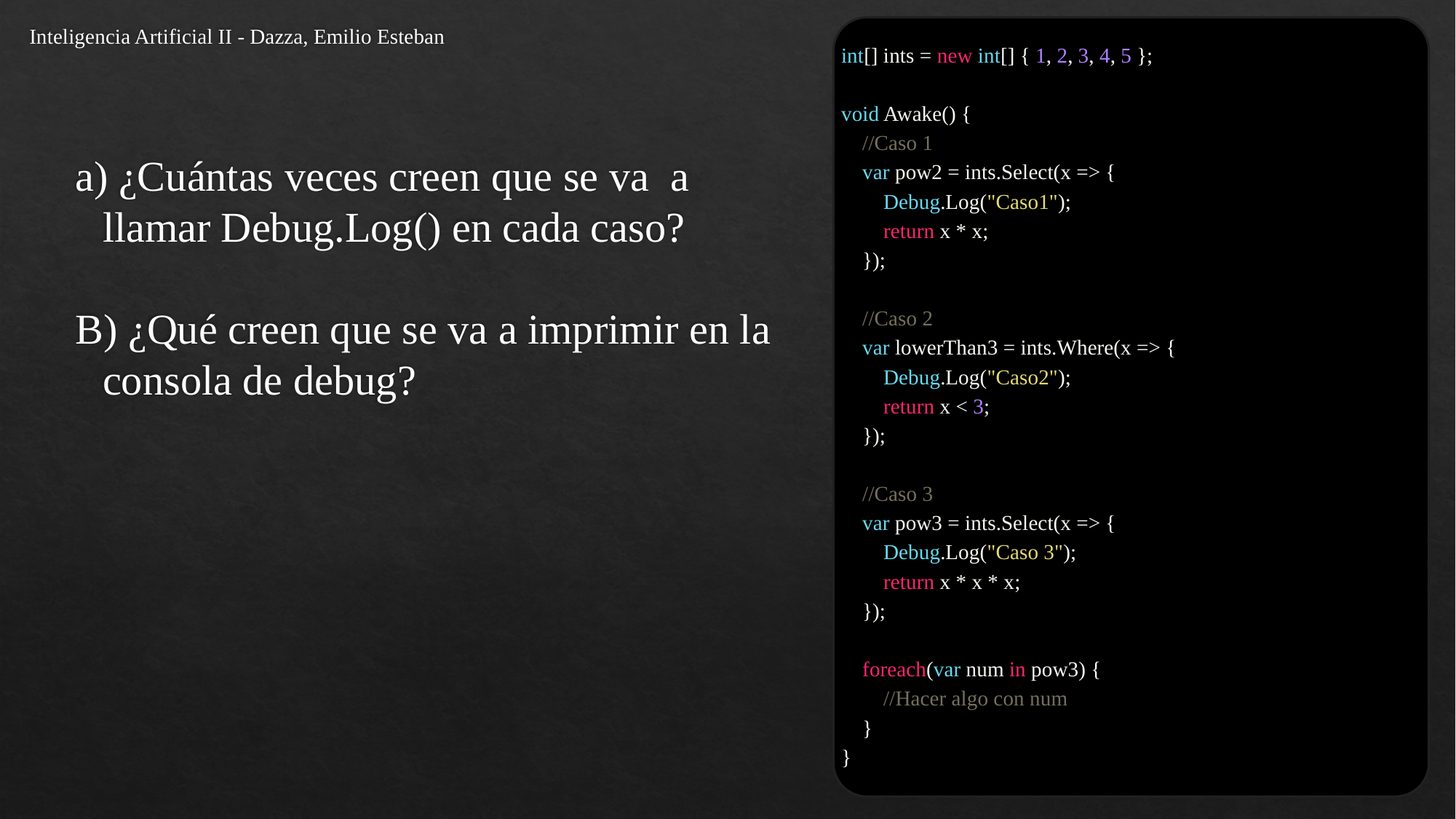

Inteligencia Artificial II - Dazza, Emilio Esteban

int[] ints = new int[] { 1, 2, 3, 4, 5 };

void Awake() {
    //Caso 1
    var pow2 = ints.Select(x => {
        Debug.Log("Caso1");
        return x * x;
    });

    //Caso 2
    var lowerThan3 = ints.Where(x => {
        Debug.Log("Caso2");
        return x < 3;
    });

    //Caso 3
    var pow3 = ints.Select(x => {
        Debug.Log("Caso 3");
        return x * x * x;
    });

    foreach(var num in pow3) {
        //Hacer algo con num
    }
}
a) ¿Cuántas veces creen que se va  a llamar Debug.Log() en cada caso?

B) ¿Qué creen que se va a imprimir en la consola de debug?